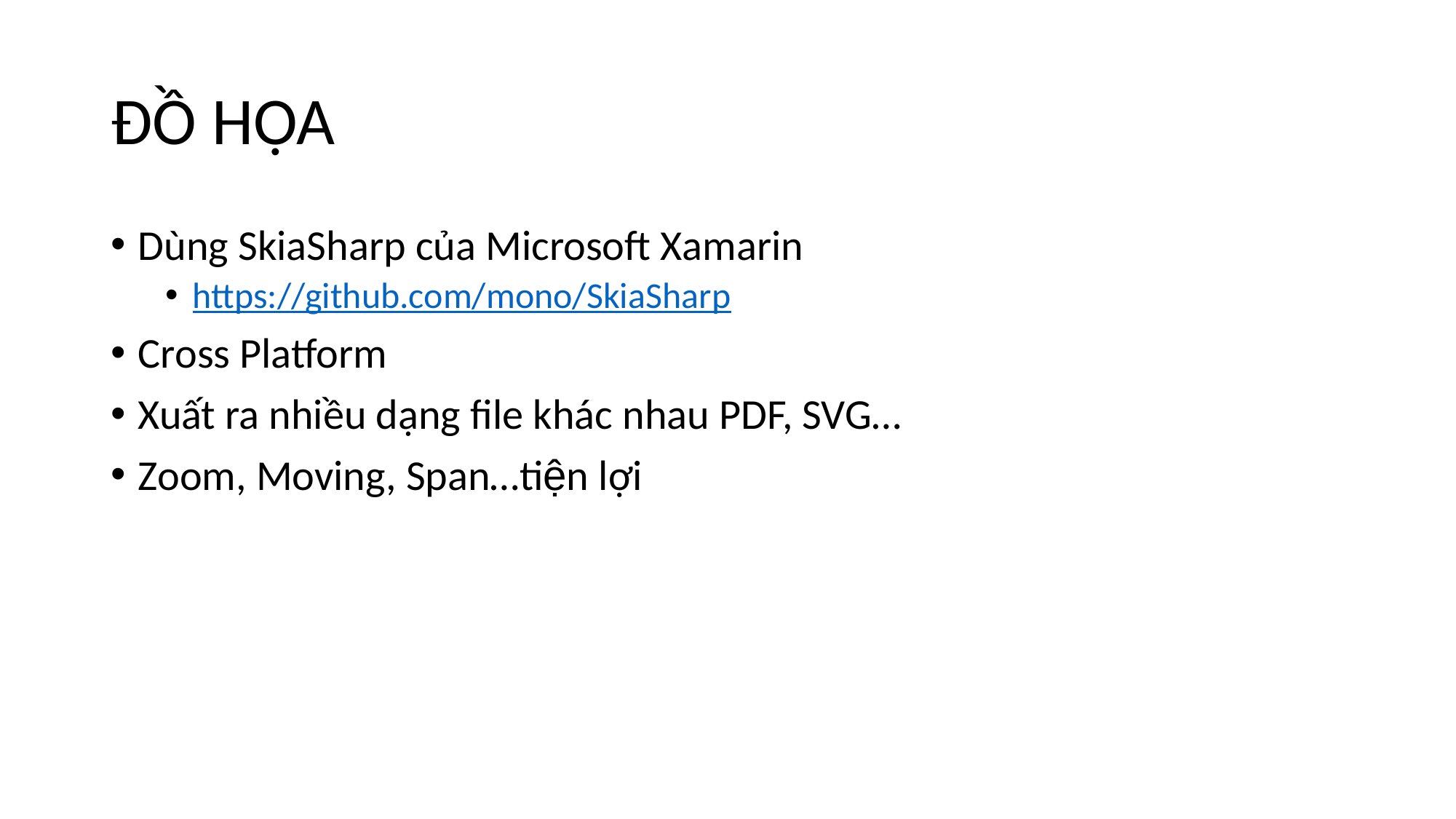

# ĐỒ HỌA
Dùng SkiaSharp của Microsoft Xamarin
https://github.com/mono/SkiaSharp
Cross Platform
Xuất ra nhiều dạng file khác nhau PDF, SVG…
Zoom, Moving, Span…tiện lợi